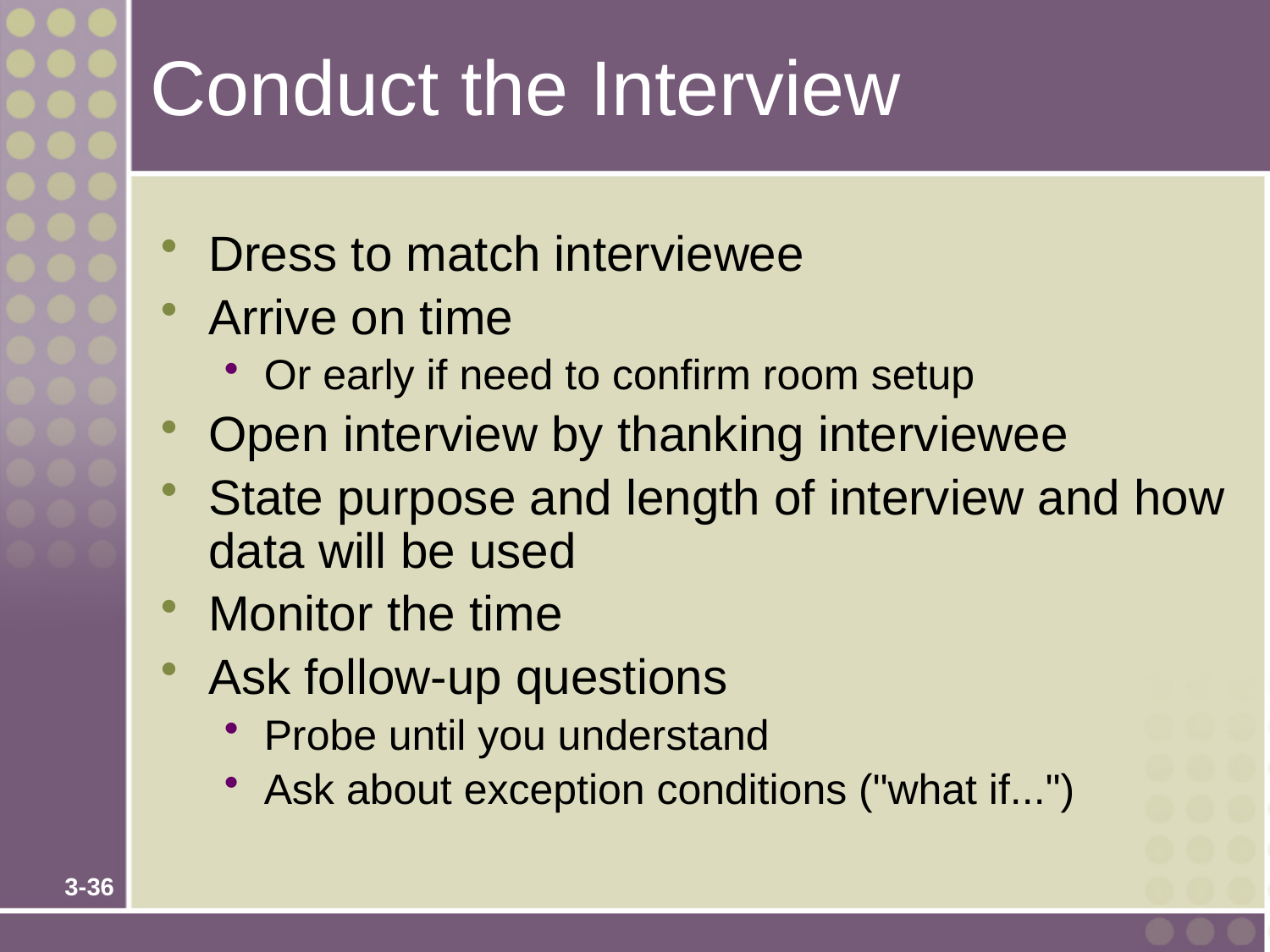

# Conduct the Interview
Dress to match interviewee
Arrive on time
Or early if need to confirm room setup
Open interview by thanking interviewee
State purpose and length of interview and how data will be used
Monitor the time
Ask follow-up questions
Probe until you understand
Ask about exception conditions ("what if...")
3-36